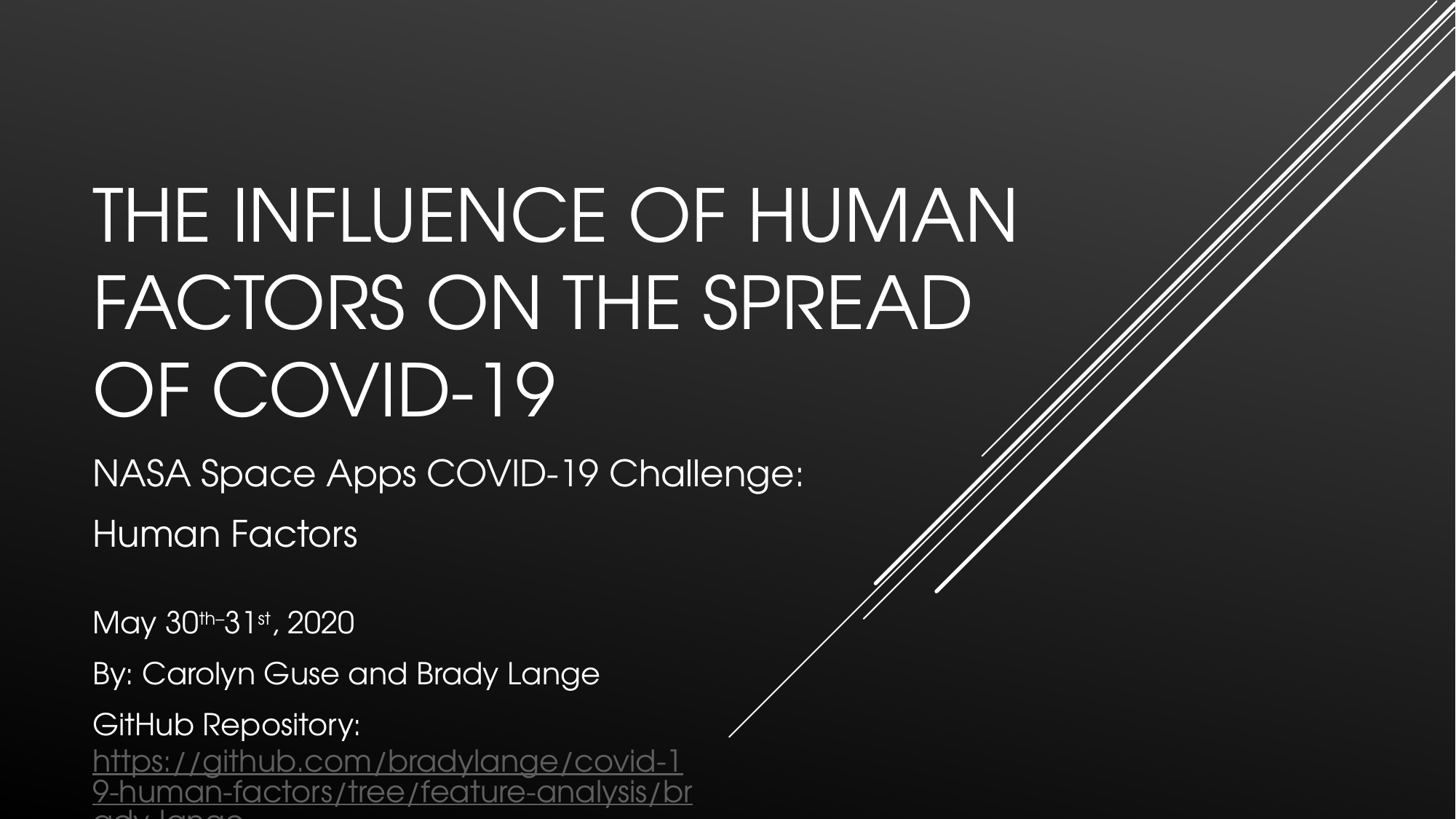

# The Influence of Human Factors on the Spread of COVID-19
NASA Space Apps COVID-19 Challenge:
Human Factors
May 30th–31st, 2020
By: Carolyn Guse and Brady Lange
GitHub Repository: https://github.com/bradylange/covid-19-human-factors/tree/feature-analysis/brady-lange